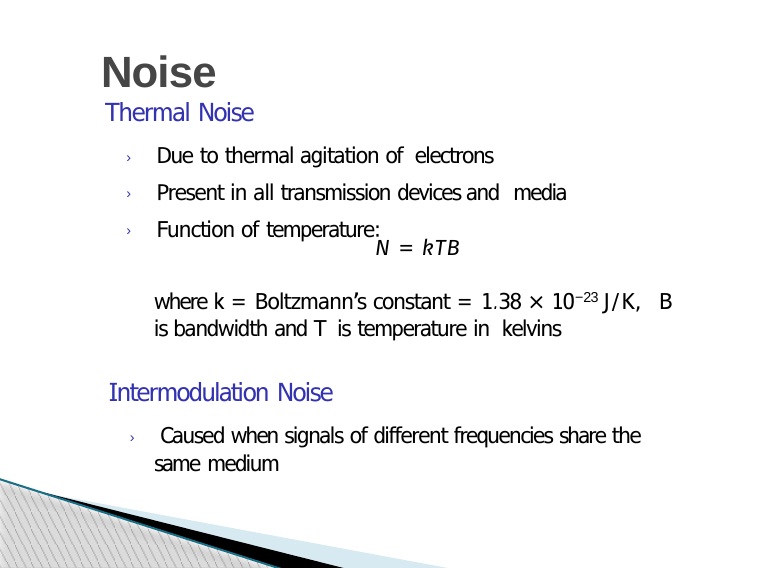

# Noise
Thermal Noise
› Due to thermal agitation of electrons
› Present in all transmission devices and  media
› Function of temperature:
N = kTB

where k = Boltzmann’s constant = 1.38 × 10−23 J/K,  B is bandwidth and T is temperature in kelvins

Intermodulation Noise
› Caused when signals of different frequencies share the  same medium